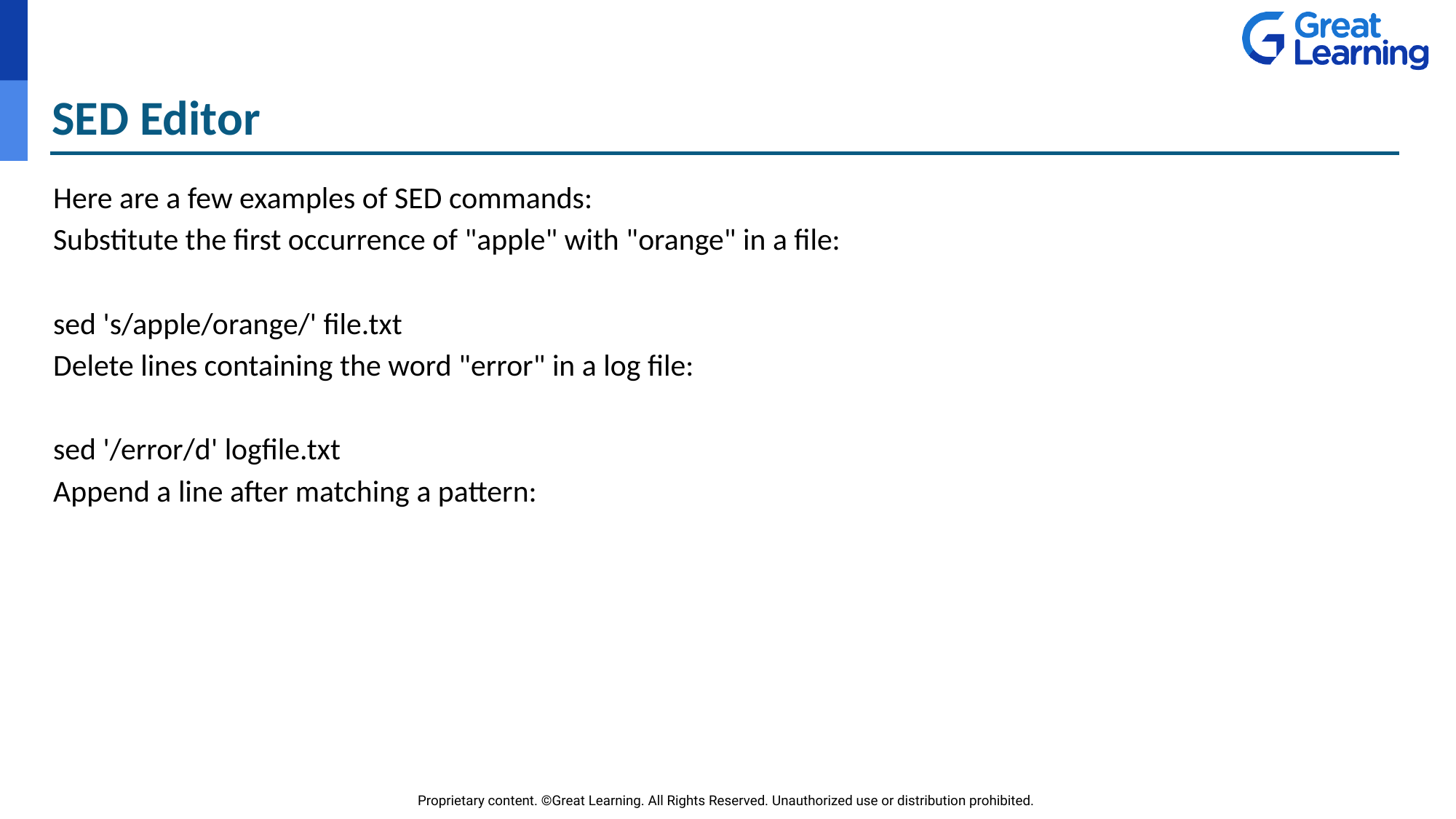

# SED Editor
Here are a few examples of SED commands:
Substitute the first occurrence of "apple" with "orange" in a file:

sed 's/apple/orange/' file.txt
Delete lines containing the word "error" in a log file:

sed '/error/d' logfile.txt
Append a line after matching a pattern: